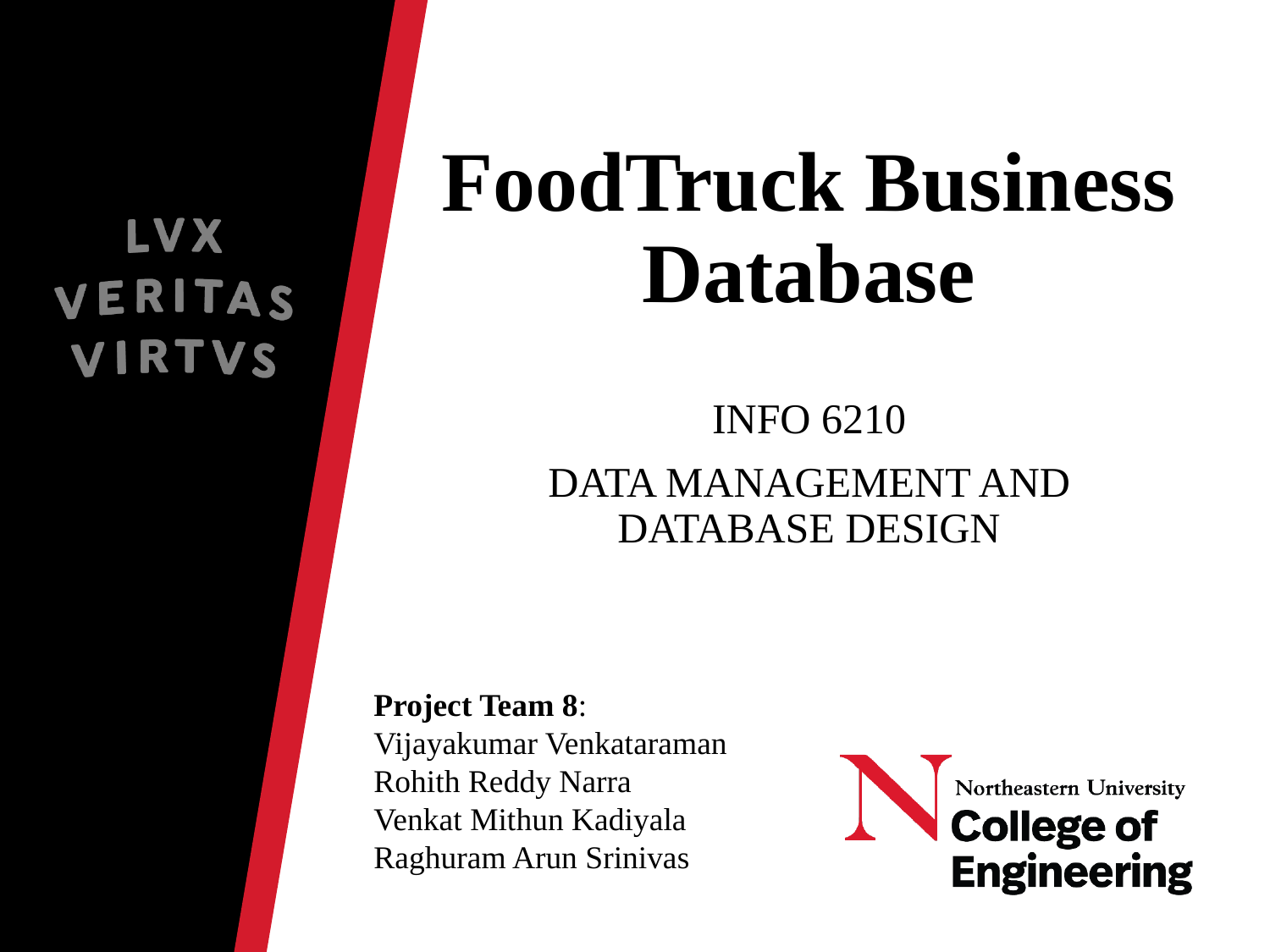

# FoodTruck Business Database
INFO 6210
DATA MANAGEMENT AND DATABASE DESIGN

Project Team 8:
Vijayakumar Venkataraman
Rohith Reddy Narra
Venkat Mithun Kadiyala
Raghuram Arun Srinivas